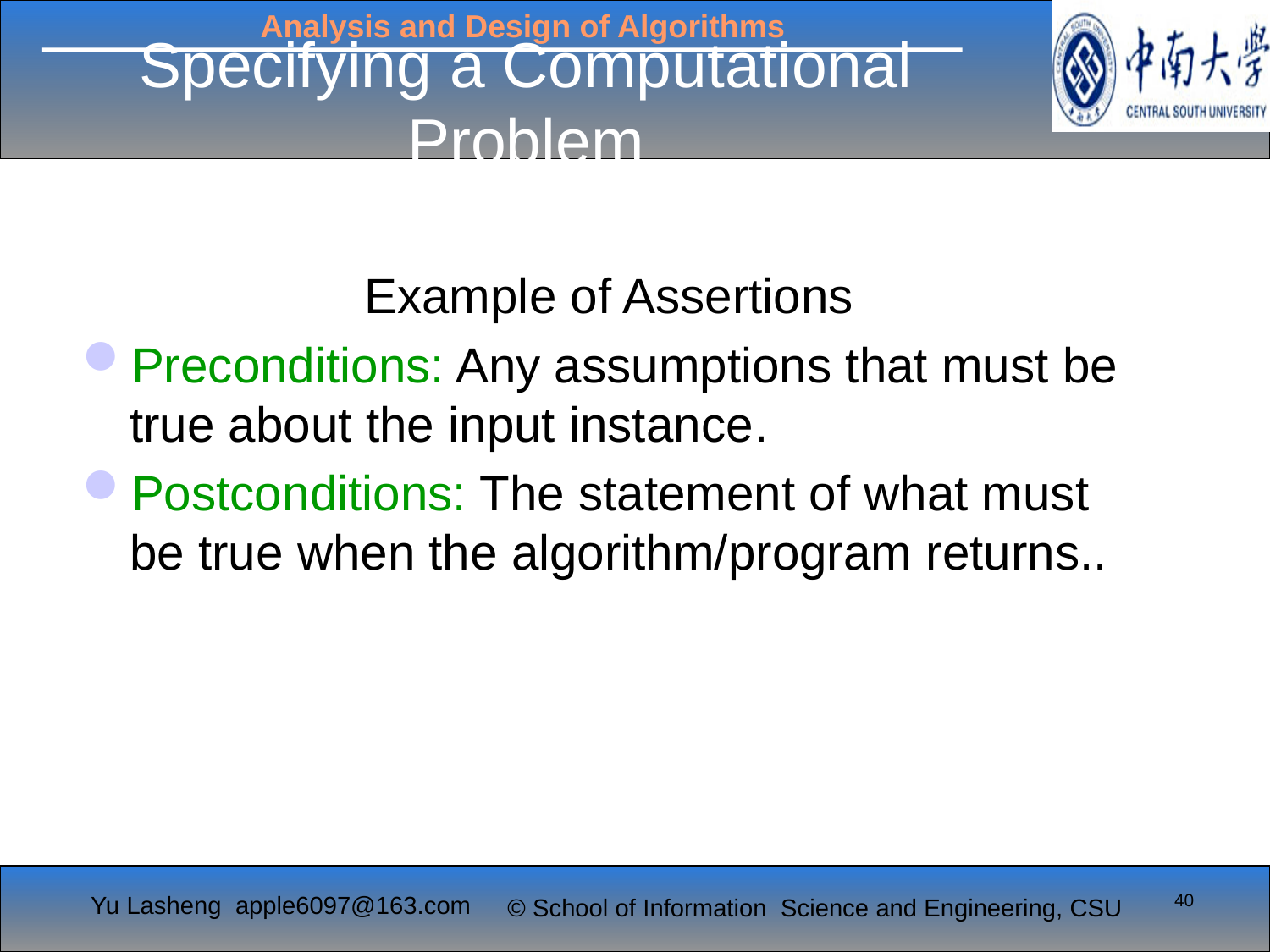

# Specifying a Computational Problem
Example of Assertions
Preconditions: Any assumptions that must be true about the input instance.
Postconditions: The statement of what must be true when the algorithm/program returns..

40